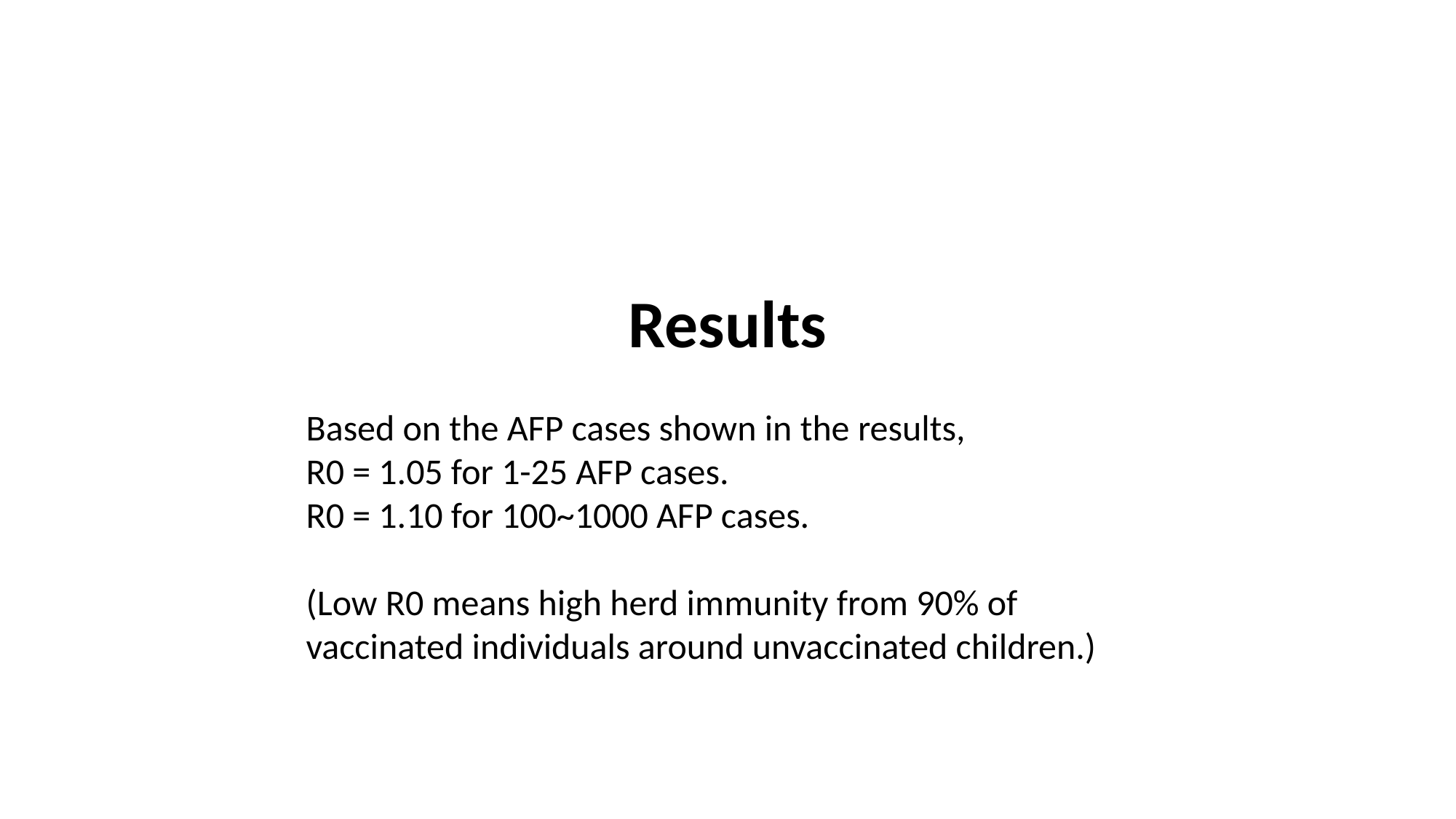

Results

Based on the AFP cases shown in the results,
R0 = 1.05 for 1-25 AFP cases.
R0 = 1.10 for 100~1000 AFP cases.

(Low R0 means high herd immunity from 90% of vaccinated individuals around unvaccinated children.)